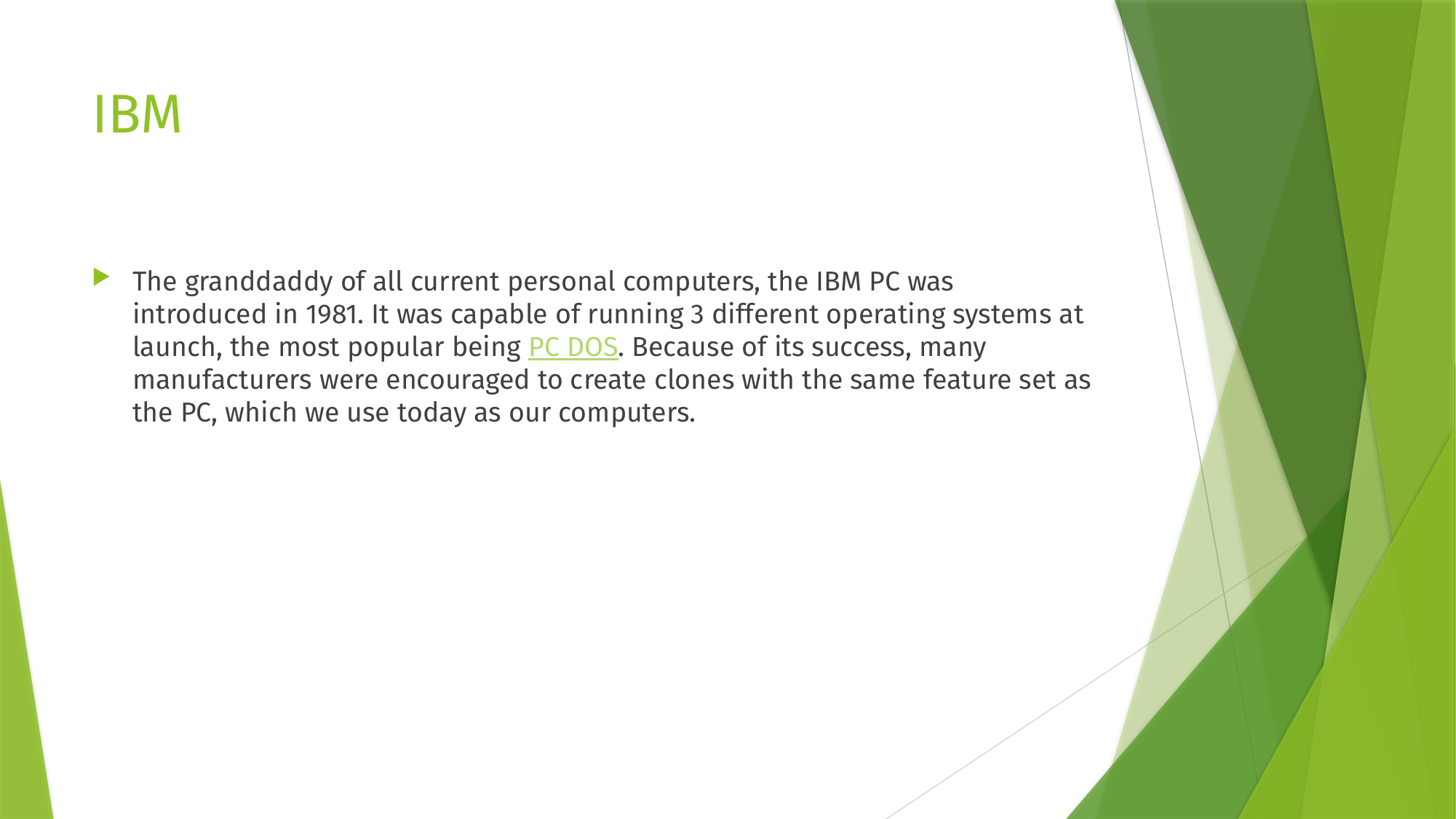

# IBM
The granddaddy of all current personal computers, the IBM PC was introduced in 1981. It was capable of running 3 different operating systems at launch, the most popular being PC DOS. Because of its success, many manufacturers were encouraged to create clones with the same feature set as the PC, which we use today as our computers.